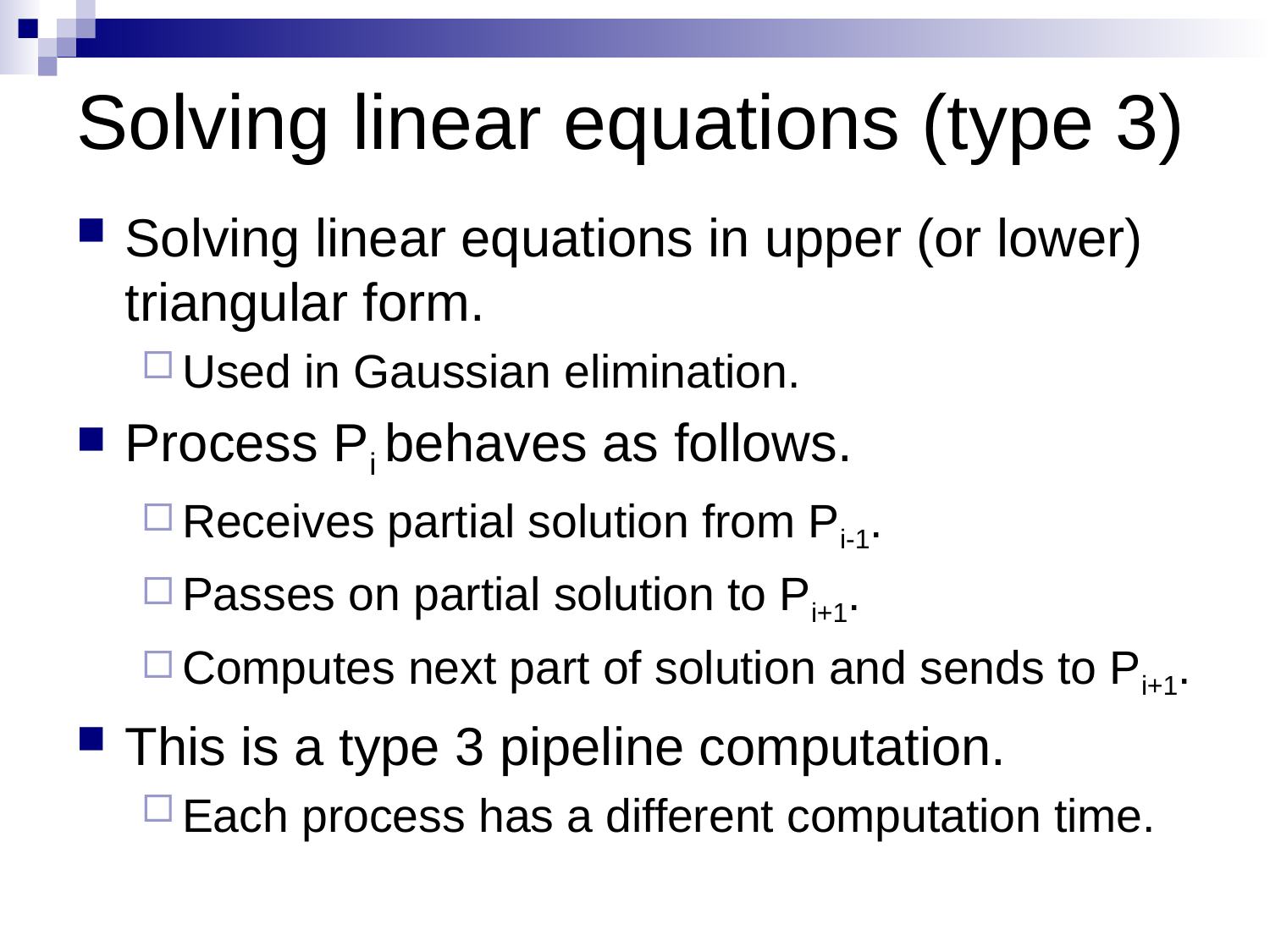

# Solving linear equations (type 3)
Solving linear equations in upper (or lower) triangular form.
Used in Gaussian elimination.
Process Pi behaves as follows.
Receives partial solution from Pi-1.
Passes on partial solution to Pi+1.
Computes next part of solution and sends to Pi+1.
This is a type 3 pipeline computation.
Each process has a different computation time.